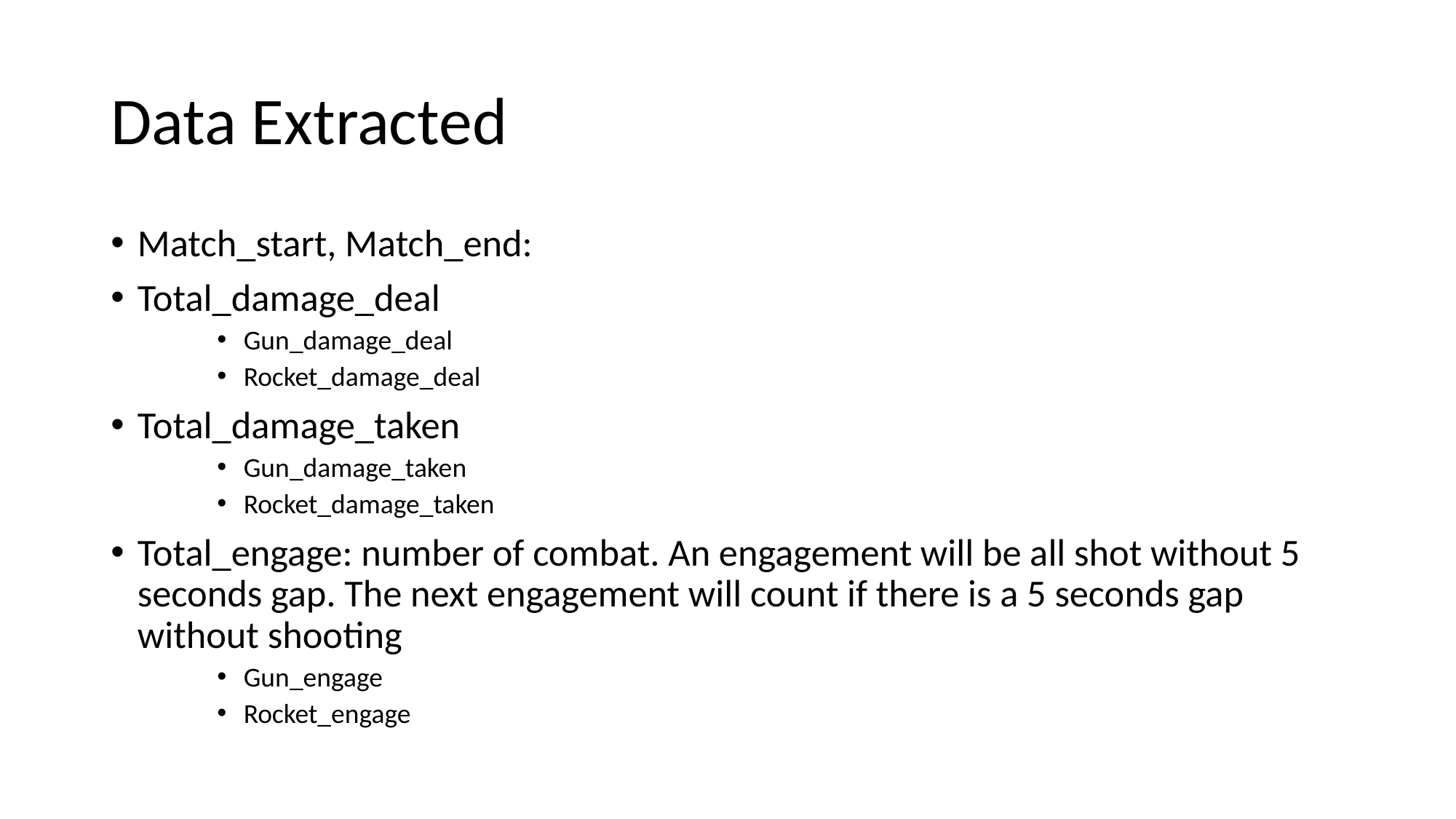

# Data Extracted
Match_start, Match_end:
Total_damage_deal
Gun_damage_deal
Rocket_damage_deal
Total_damage_taken
Gun_damage_taken
Rocket_damage_taken
Total_engage: number of combat. An engagement will be all shot without 5 seconds gap. The next engagement will count if there is a 5 seconds gap without shooting
Gun_engage
Rocket_engage